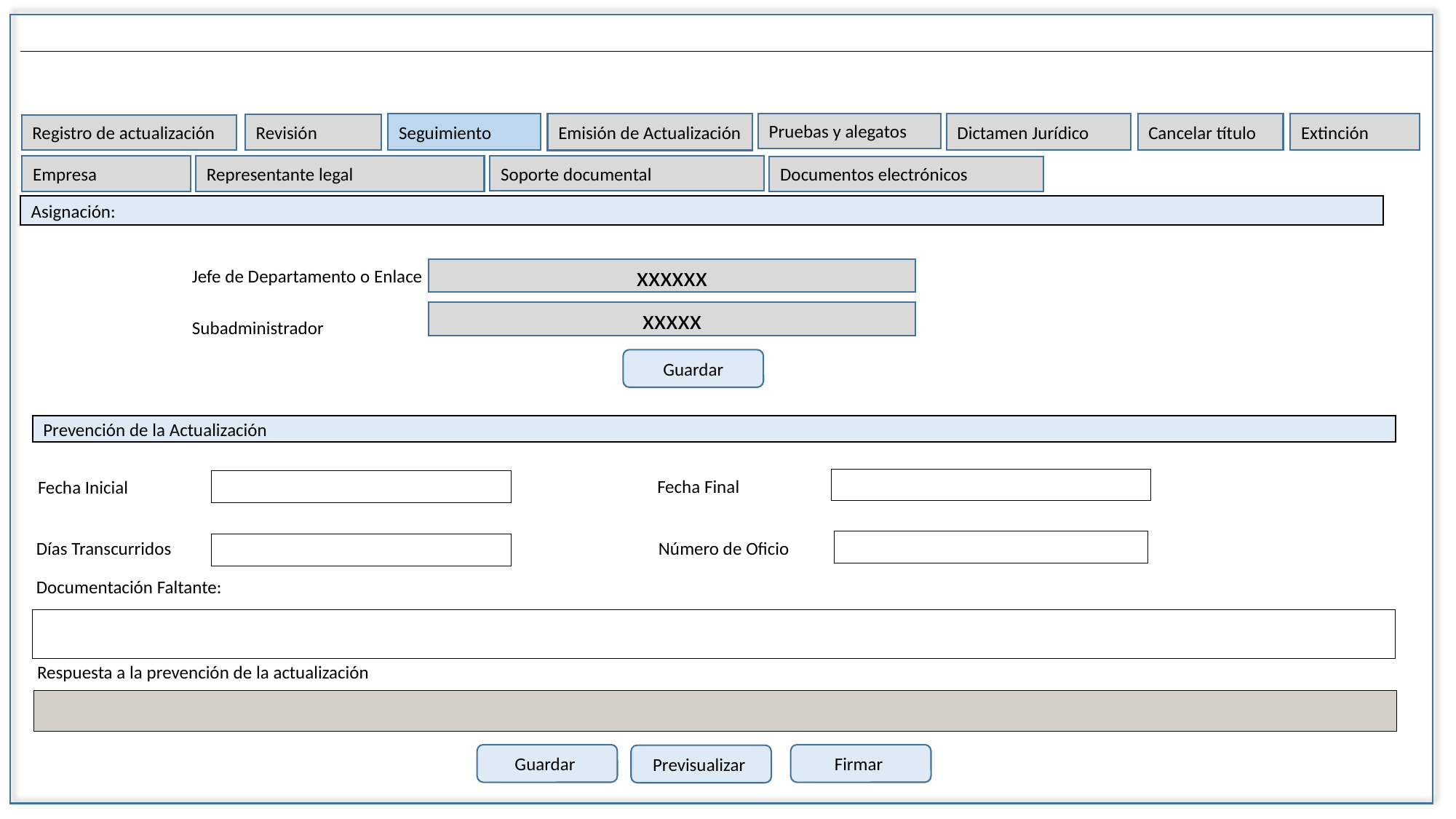

Dictamen Jurídico
Cancelar título
Extinción
Emisión de Actualización
Pruebas y alegatos
Seguimiento
Revisión
Registro de actualización
Empresa
Representante legal
Soporte documental
Documentos electrónicos
Asignación:
Jefe de Departamento o Enlace
xxxxxx
xxxxx
Subadministrador
Guardar
Prevención de la Actualización
Fecha Final
Fecha Inicial
Días Transcurridos
Número de Oficio
Documentación Faltante:
Respuesta a la prevención de la actualización
Guardar
Firmar
Previsualizar